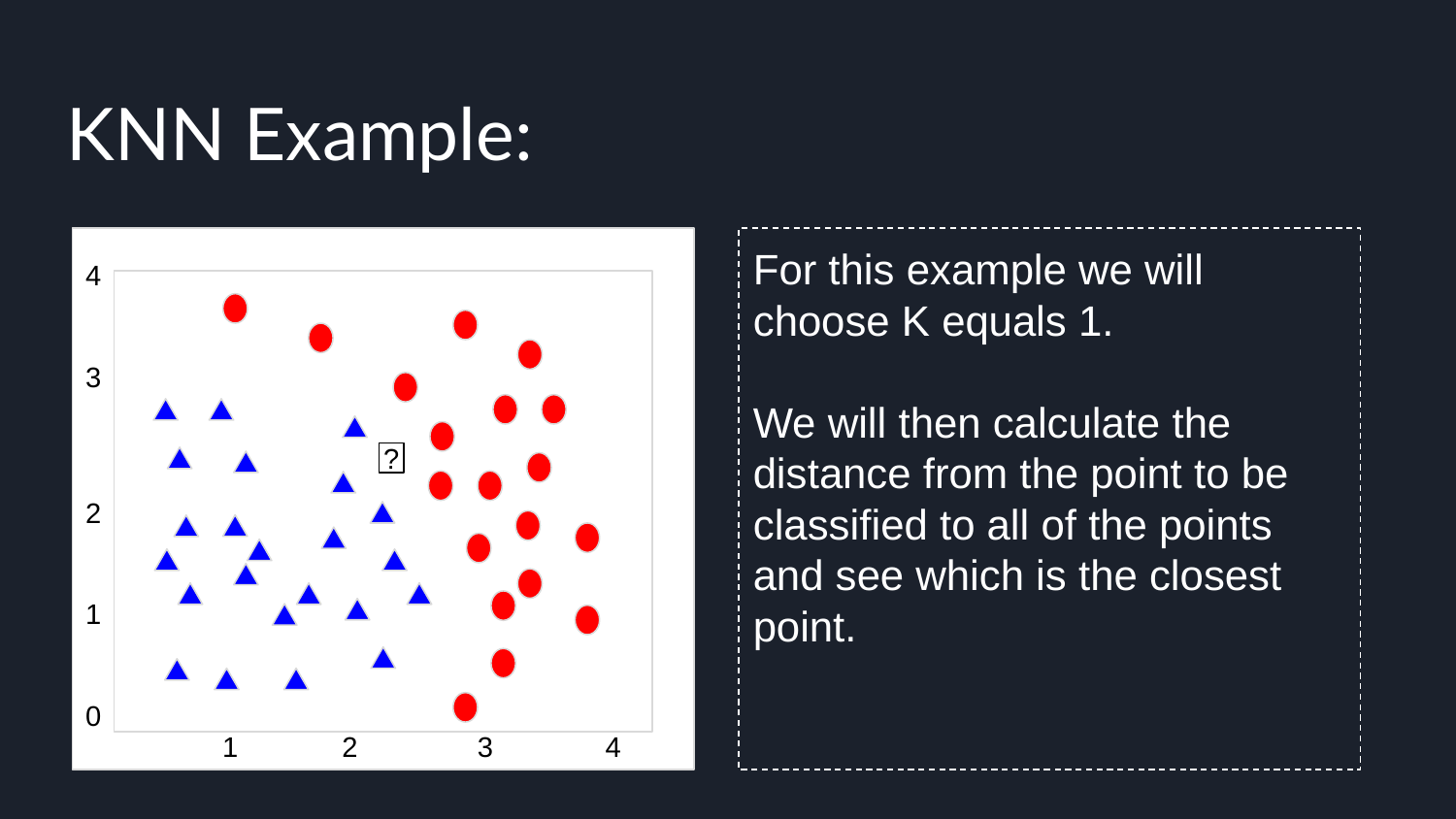

KNN Example:

Selling your idea
Selling your idea

For this example we will choose K equals 1.

We will then calculate the distance from the point to be classified to all of the points and see which is the closest point.
4

3

2

1

0

?

           1             2               3              4